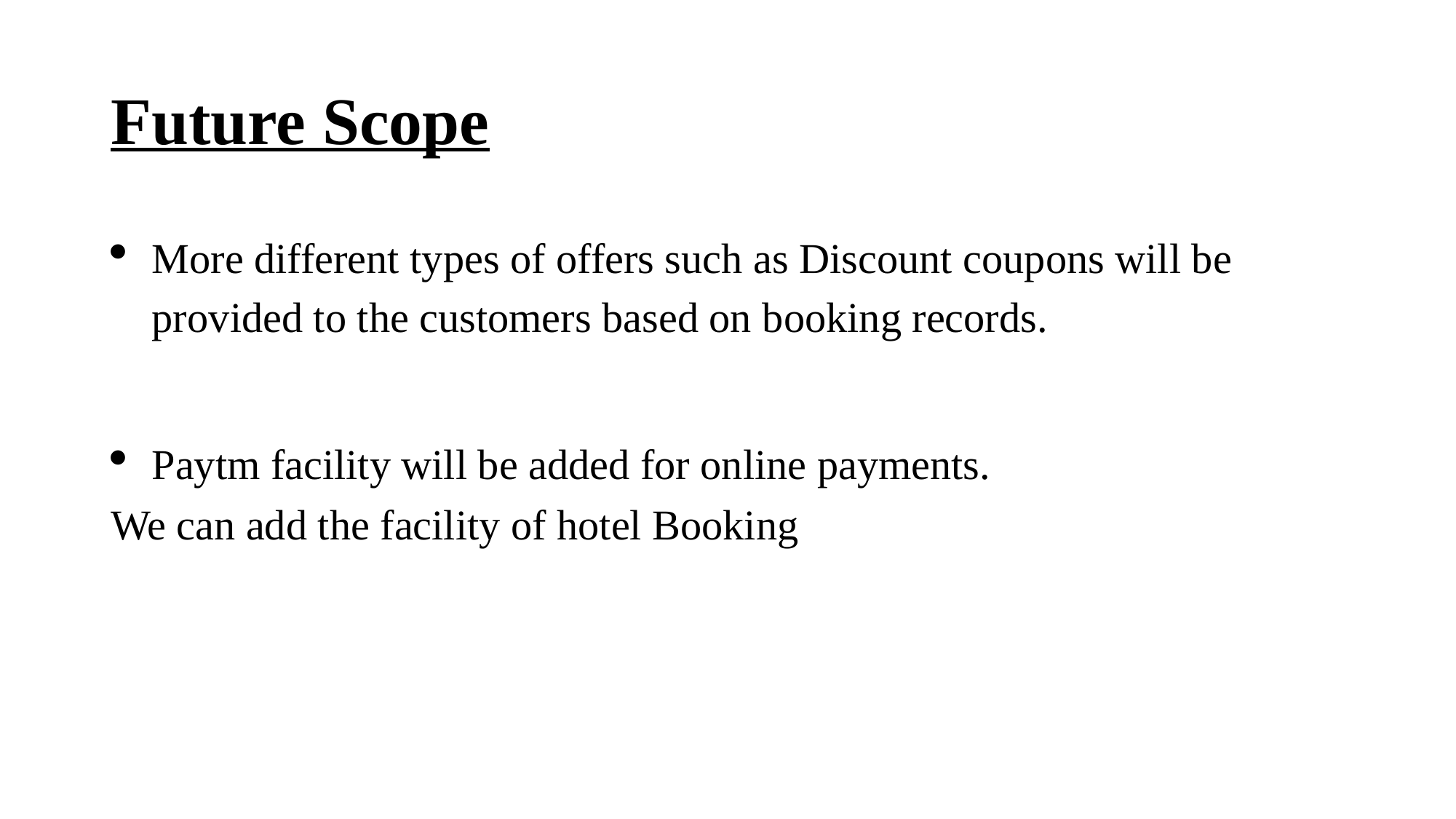

# Future Scope
More different types of offers such as Discount coupons will be provided to the customers based on booking records.

Paytm facility will be added for online payments.
We can add the facility of hotel Booking